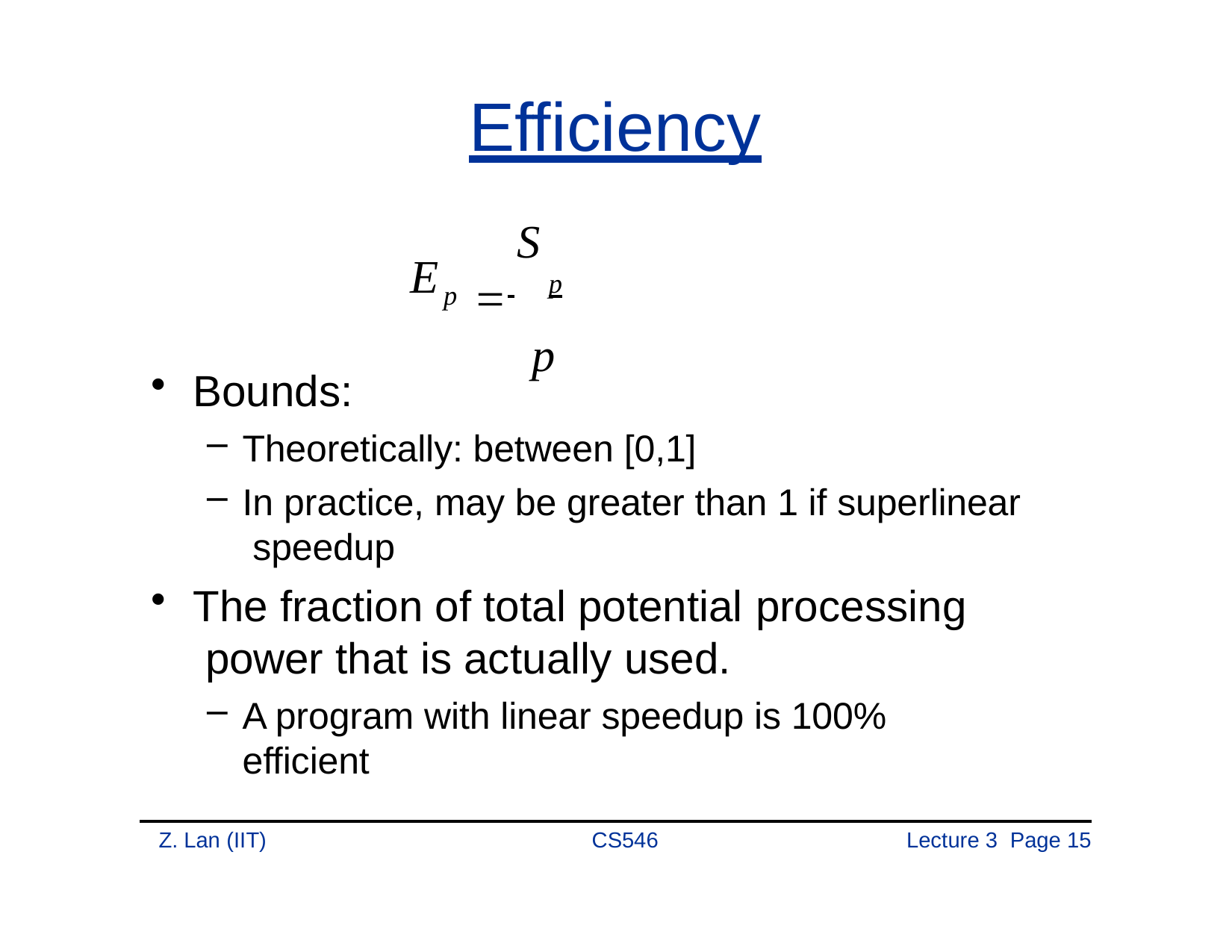

# Efficiency
S
= 	p
p
E
p
Bounds:
Theoretically: between [0,1]
In practice, may be greater than 1 if superlinear  speedup
The fraction of total potential processing  power that is actually used.
A program with linear speedup is 100% efficient

Z. Lan (IIT)
CS546
Lecture 3  Page 15